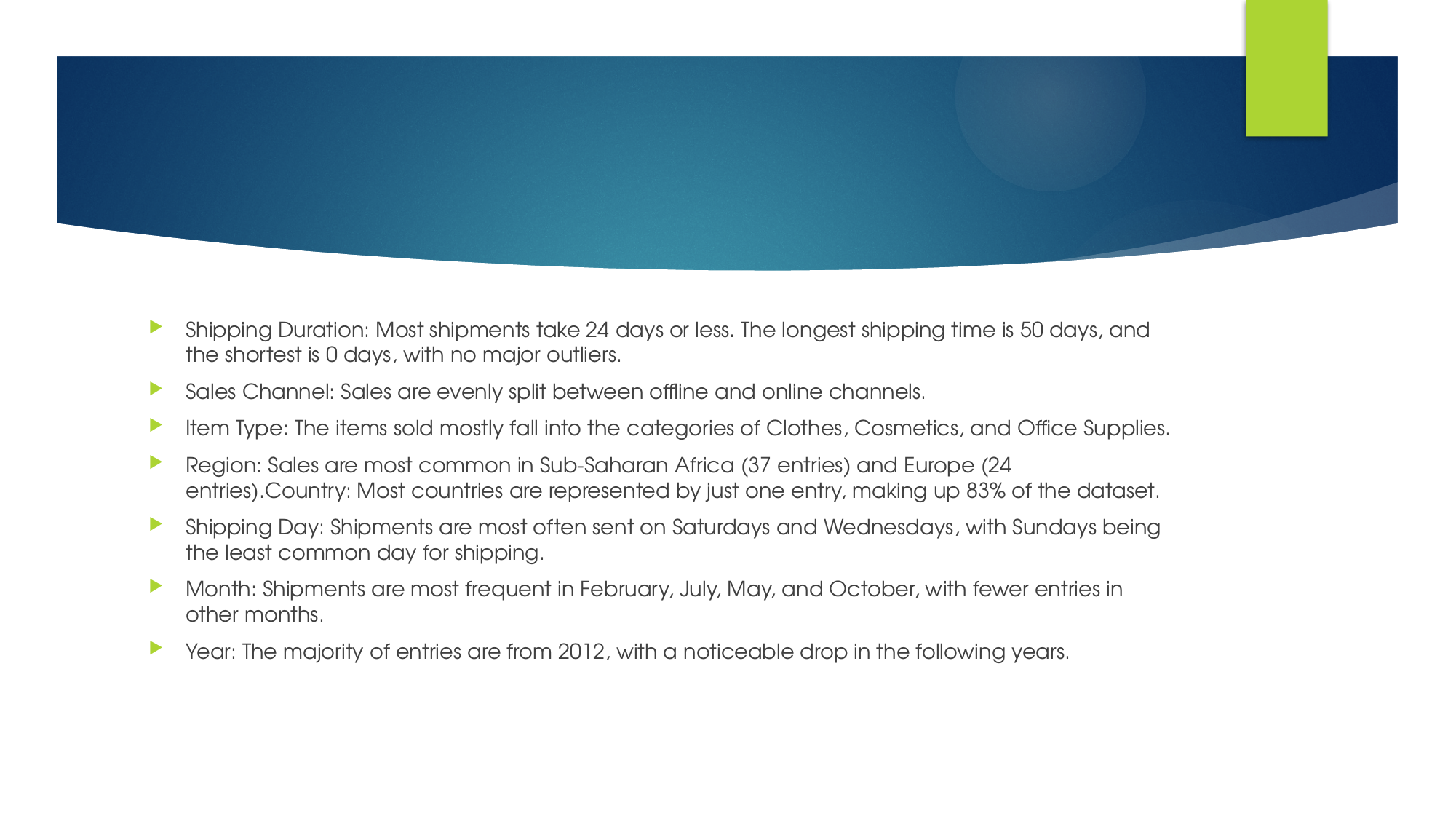

Shipping Duration: Most shipments take 24 days or less. The longest shipping time is 50 days, and the shortest is 0 days, with no major outliers.
Sales Channel: Sales are evenly split between offline and online channels.
Item Type: The items sold mostly fall into the categories of Clothes, Cosmetics, and Office Supplies.
Region: Sales are most common in Sub-Saharan Africa (37 entries) and Europe (24 entries).Country: Most countries are represented by just one entry, making up 83% of the dataset.
Shipping Day: Shipments are most often sent on Saturdays and Wednesdays, with Sundays being the least common day for shipping.
Month: Shipments are most frequent in February, July, May, and October, with fewer entries in other months.
Year: The majority of entries are from 2012, with a noticeable drop in the following years.